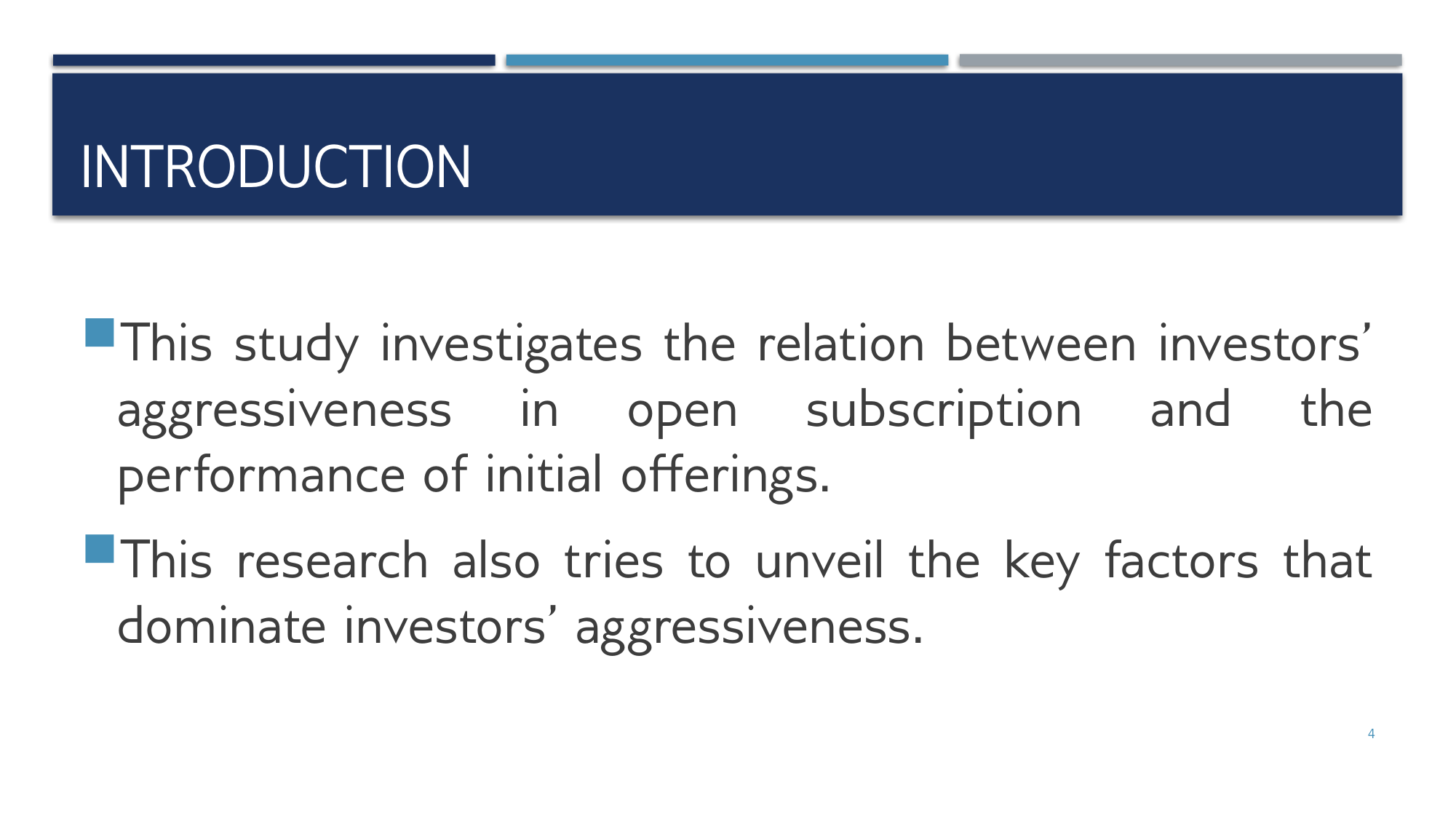

# Introduction
This study investigates the relation between investors’ aggressiveness in open subscription and the performance of initial offerings.
This research also tries to unveil the key factors that dominate investors’ aggressiveness.
4